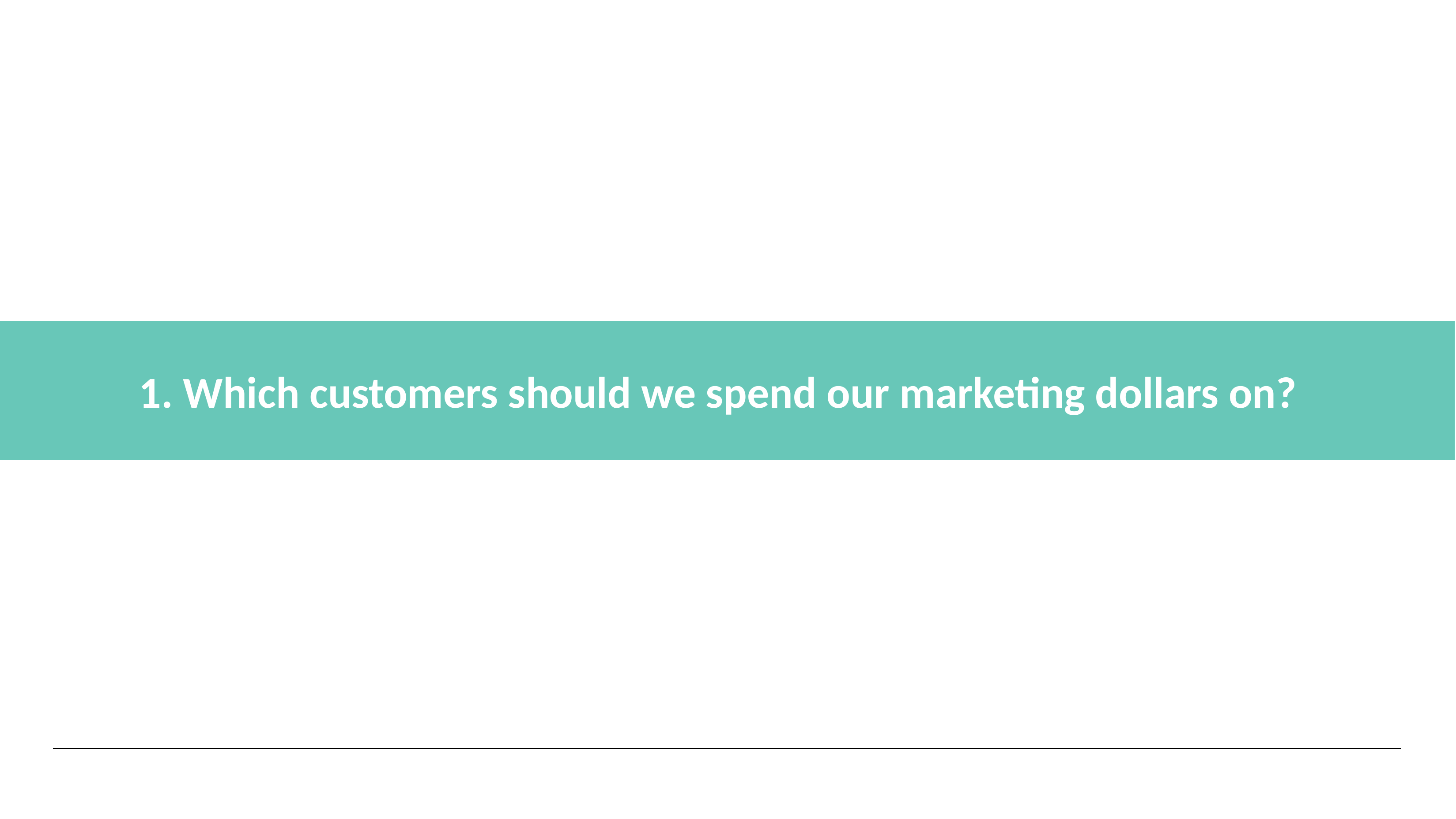

Key Focus Areas

1. Which customers should we spend our marketing dollars on?